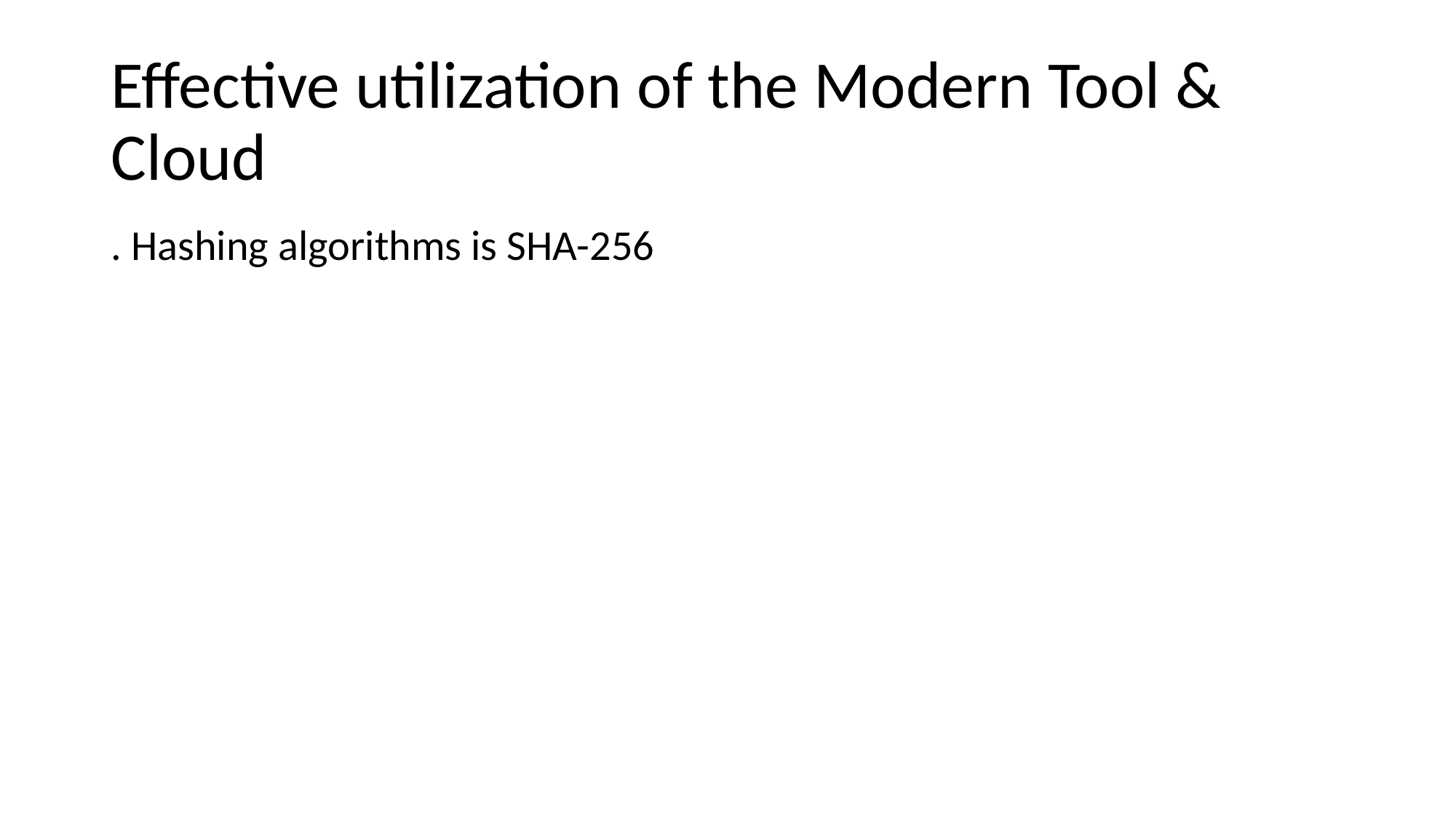

# Effective utilization of the Modern Tool & Cloud
. Hashing algorithms is SHA-256